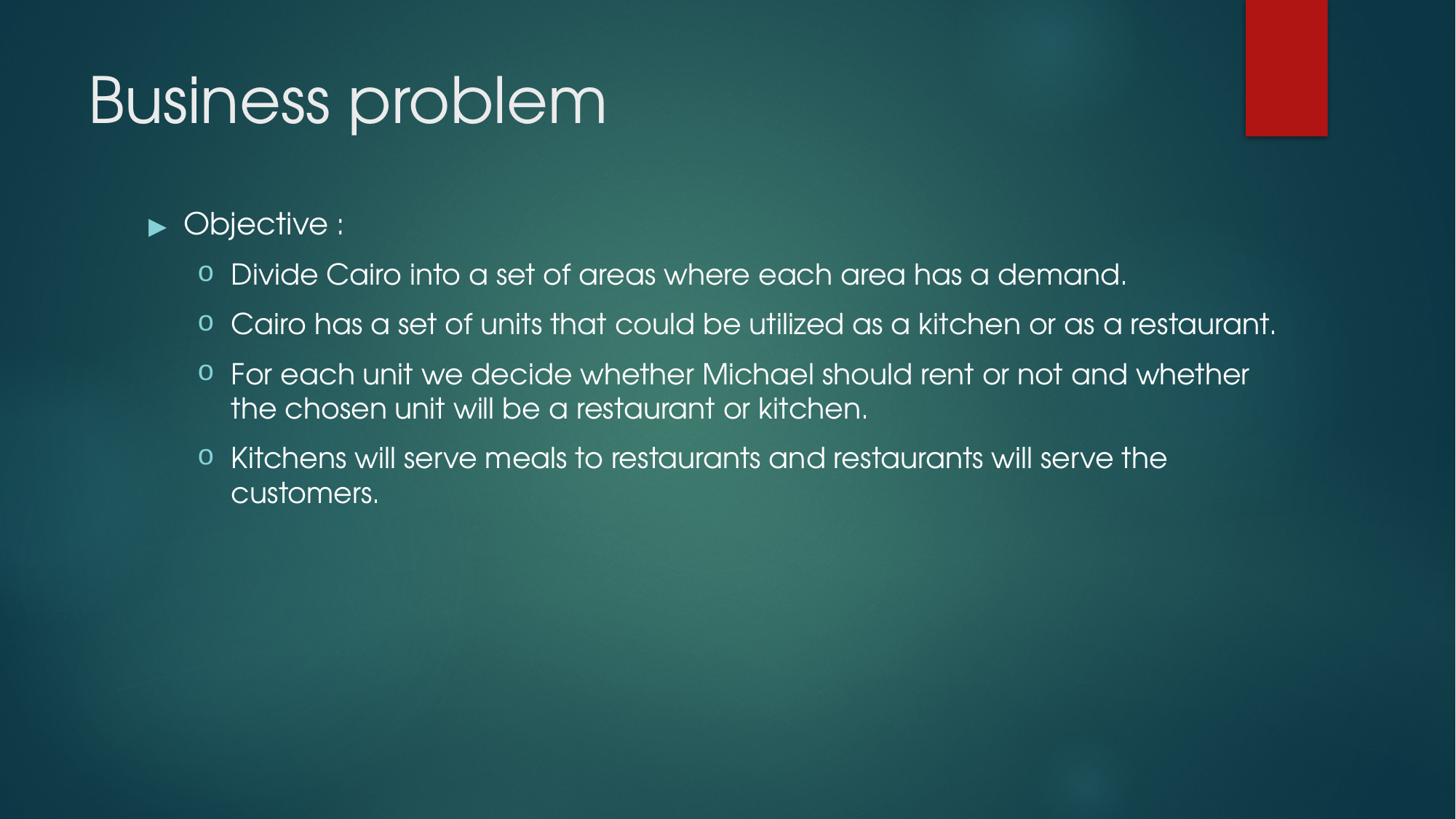

# Business problem
Objective :
Divide Cairo into a set of areas where each area has a demand.
Cairo has a set of units that could be utilized as a kitchen or as a restaurant.
For each unit we decide whether Michael should rent or not and whether the chosen unit will be a restaurant or kitchen.
Kitchens will serve meals to restaurants and restaurants will serve the customers.